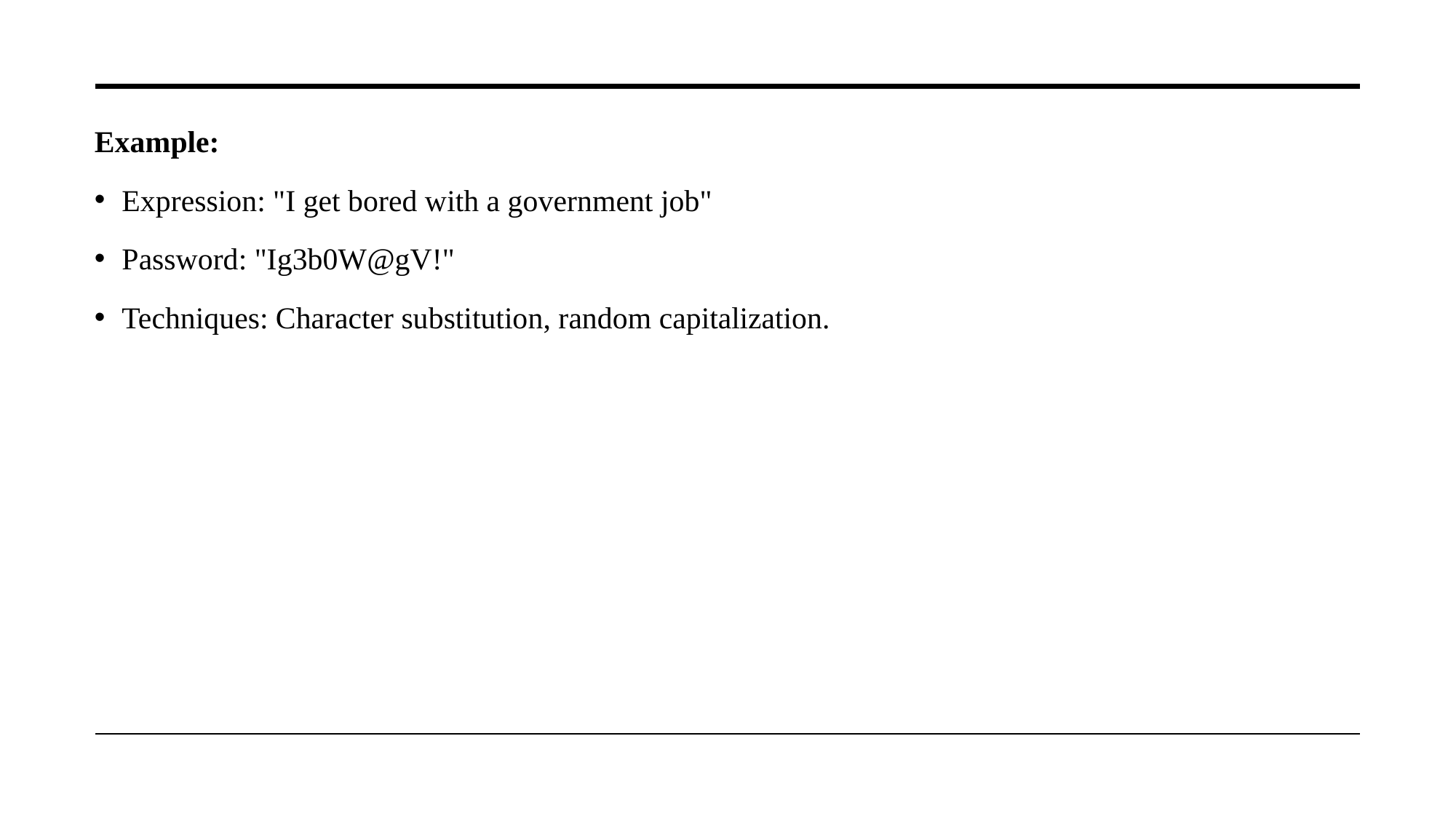

Example:
Expression: "I get bored with a government job"
Password: "Ig3b0W@gV!"
Techniques: Character substitution, random capitalization.